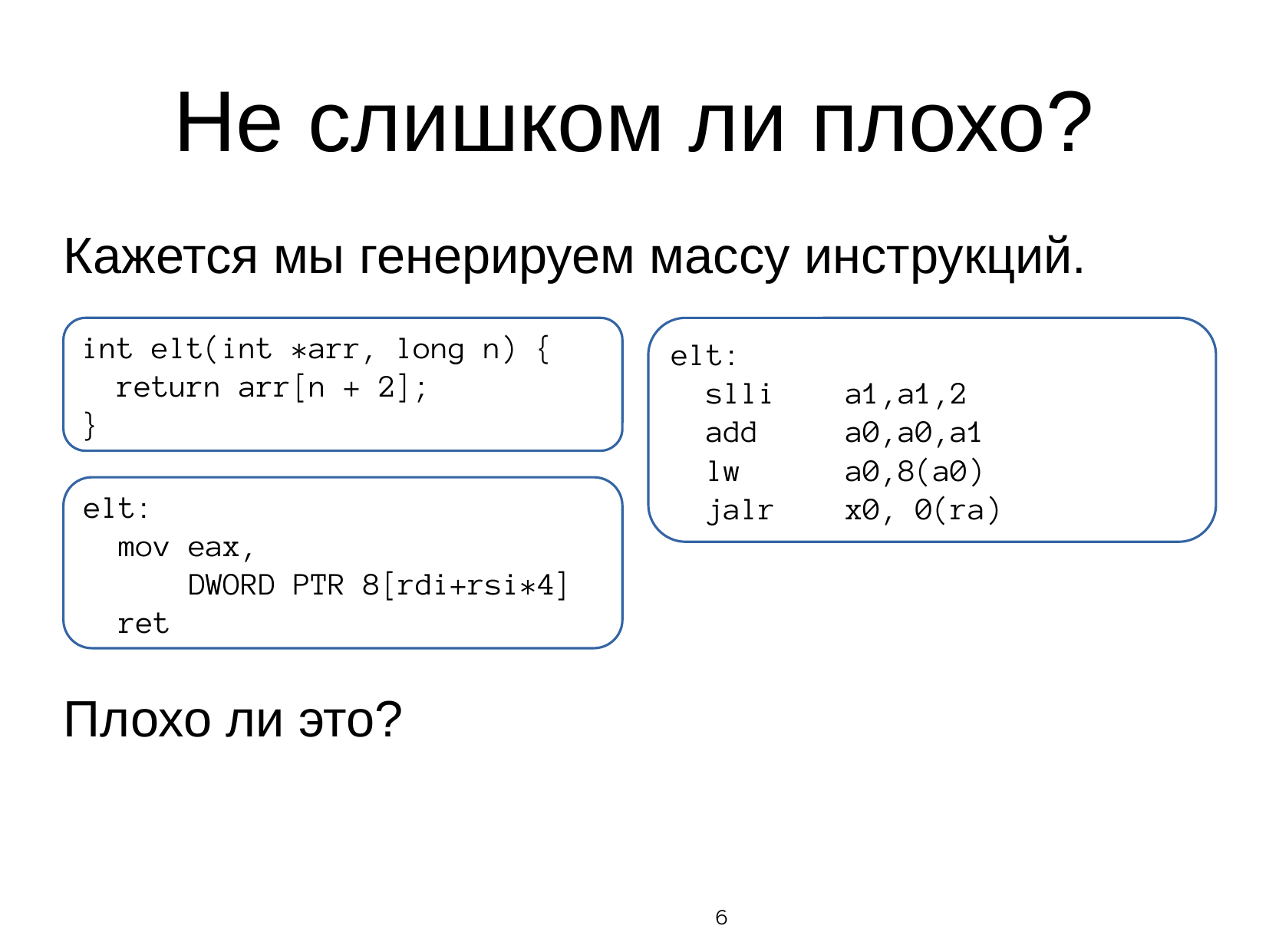

# Не слишком ли плохо?
Кажется мы генерируем массу инструкций.
int elt(int *arr, long n) {
  return arr[n + 2];
}
elt:
  slli    a1,a1,2
  add     a0,a0,a1
  lw      a0,8(a0)
  jalr    x0, 0(ra)
elt:
  mov eax,
      DWORD PTR 8[rdi+rsi*4]
  ret
Плохо ли это?
6